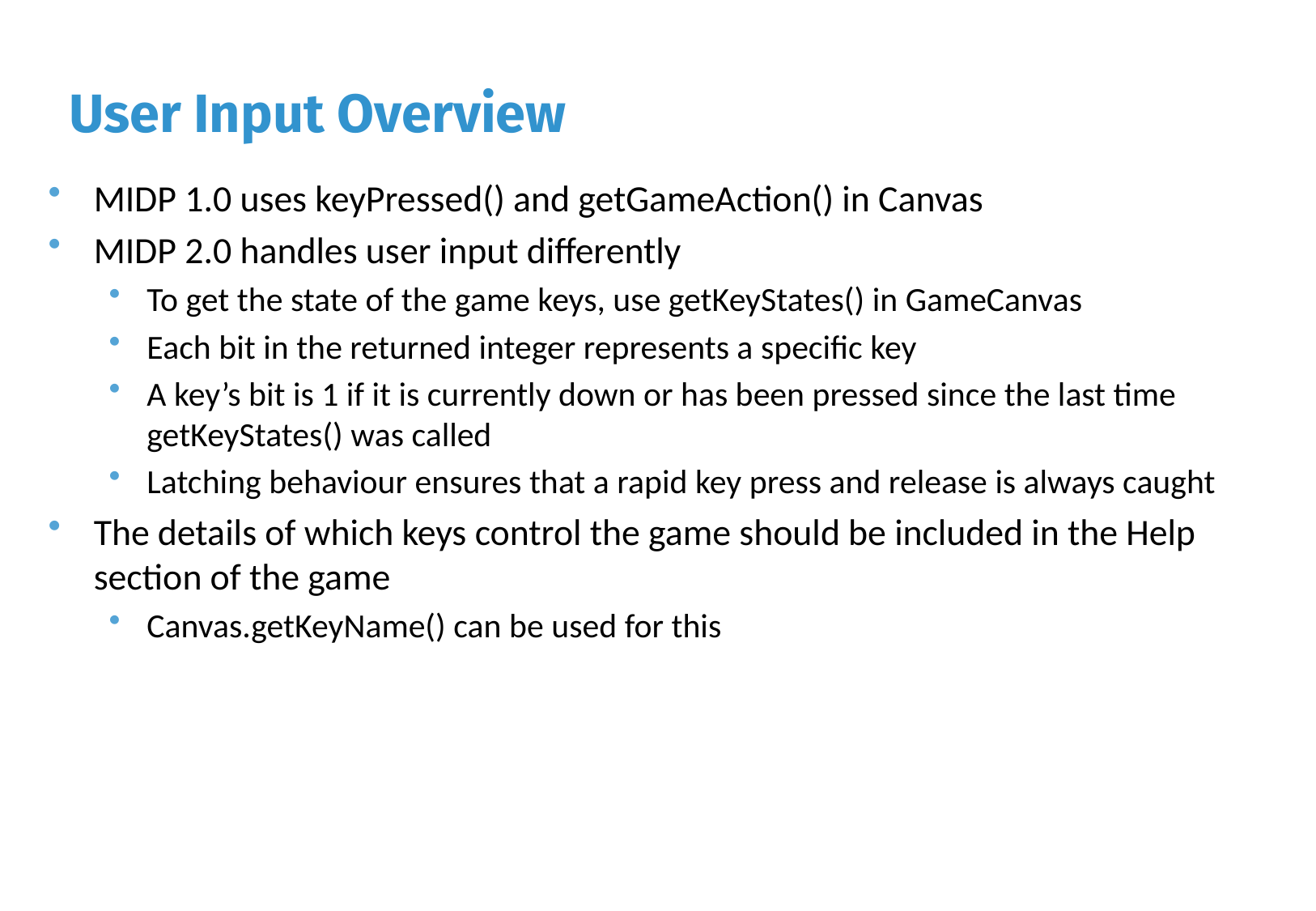

# User Input Overview
MIDP 1.0 uses keyPressed() and getGameAction() in Canvas
MIDP 2.0 handles user input differently
To get the state of the game keys, use getKeyStates() in GameCanvas
Each bit in the returned integer represents a specific key
A key’s bit is 1 if it is currently down or has been pressed since the last time getKeyStates() was called
Latching behaviour ensures that a rapid key press and release is always caught
The details of which keys control the game should be included in the Help section of the game
Canvas.getKeyName() can be used for this